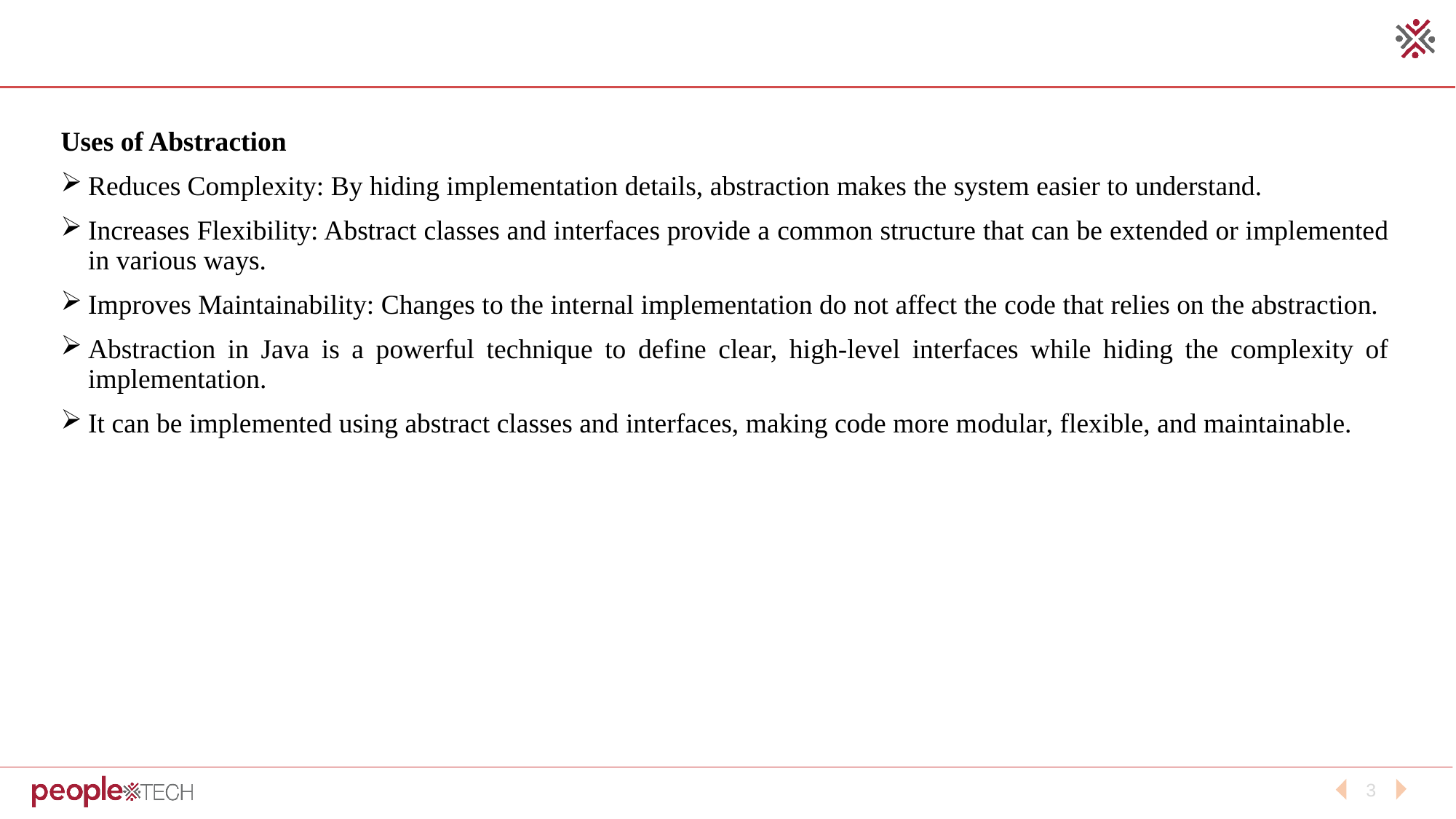

Uses of Abstraction
Reduces Complexity: By hiding implementation details, abstraction makes the system easier to understand.
Increases Flexibility: Abstract classes and interfaces provide a common structure that can be extended or implemented in various ways.
Improves Maintainability: Changes to the internal implementation do not affect the code that relies on the abstraction.
Abstraction in Java is a powerful technique to define clear, high-level interfaces while hiding the complexity of implementation.
It can be implemented using abstract classes and interfaces, making code more modular, flexible, and maintainable.